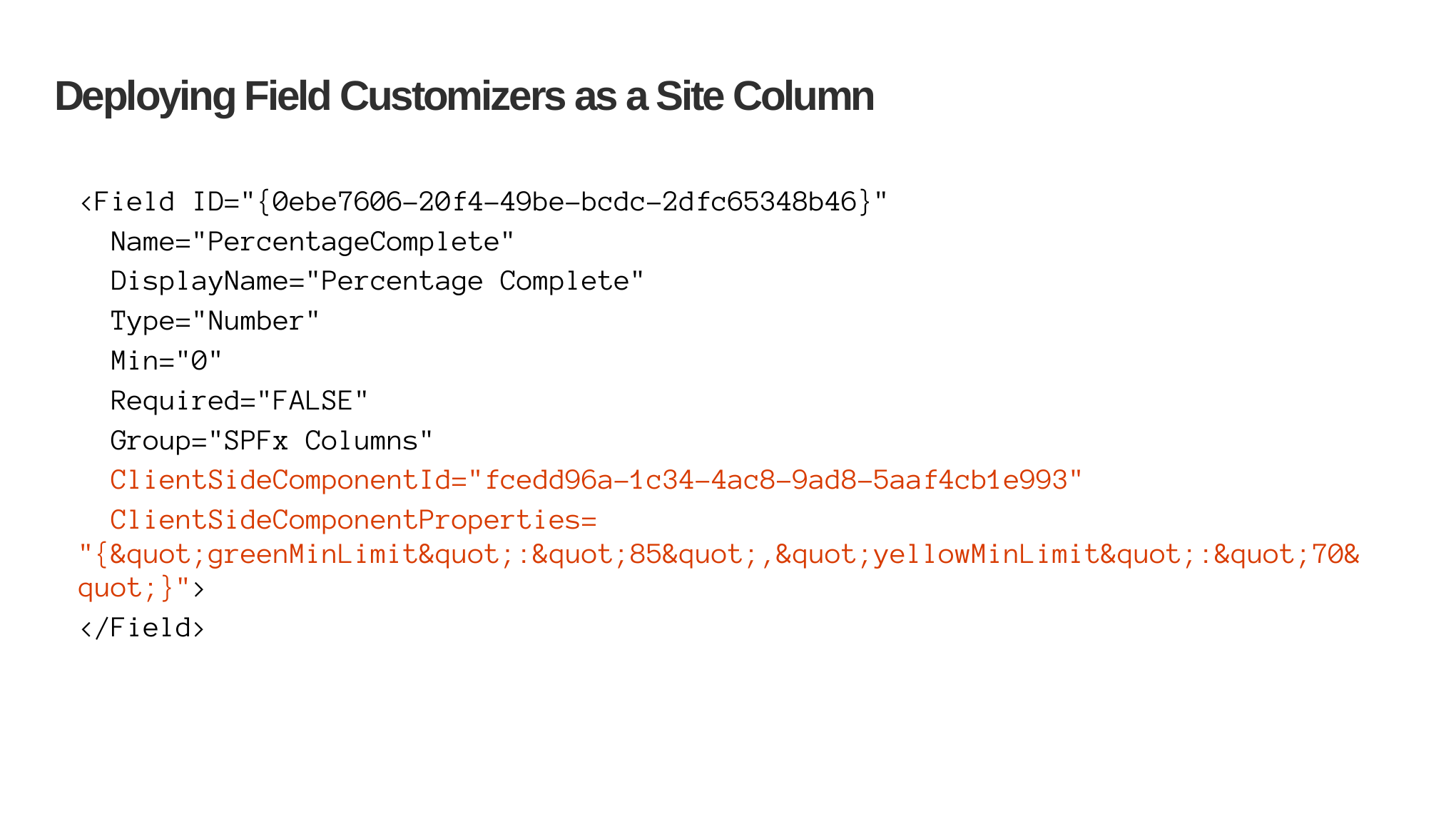

# Deploying Field Customizers as a Site Column
<Field ID="{0ebe7606-20f4-49be-bcdc-2dfc65348b46}"
  Name="PercentageComplete"
  DisplayName="Percentage Complete"
  Type="Number"
  Min="0"
  Required="FALSE"
  Group="SPFx Columns"
  ClientSideComponentId="fcedd96a-1c34-4ac8-9ad8-5aaf4cb1e993"
  ClientSideComponentProperties=
"{&quot;greenMinLimit&quot;:&quot;85&quot;,&quot;yellowMinLimit&quot;:&quot;70&quot;}">
</Field>